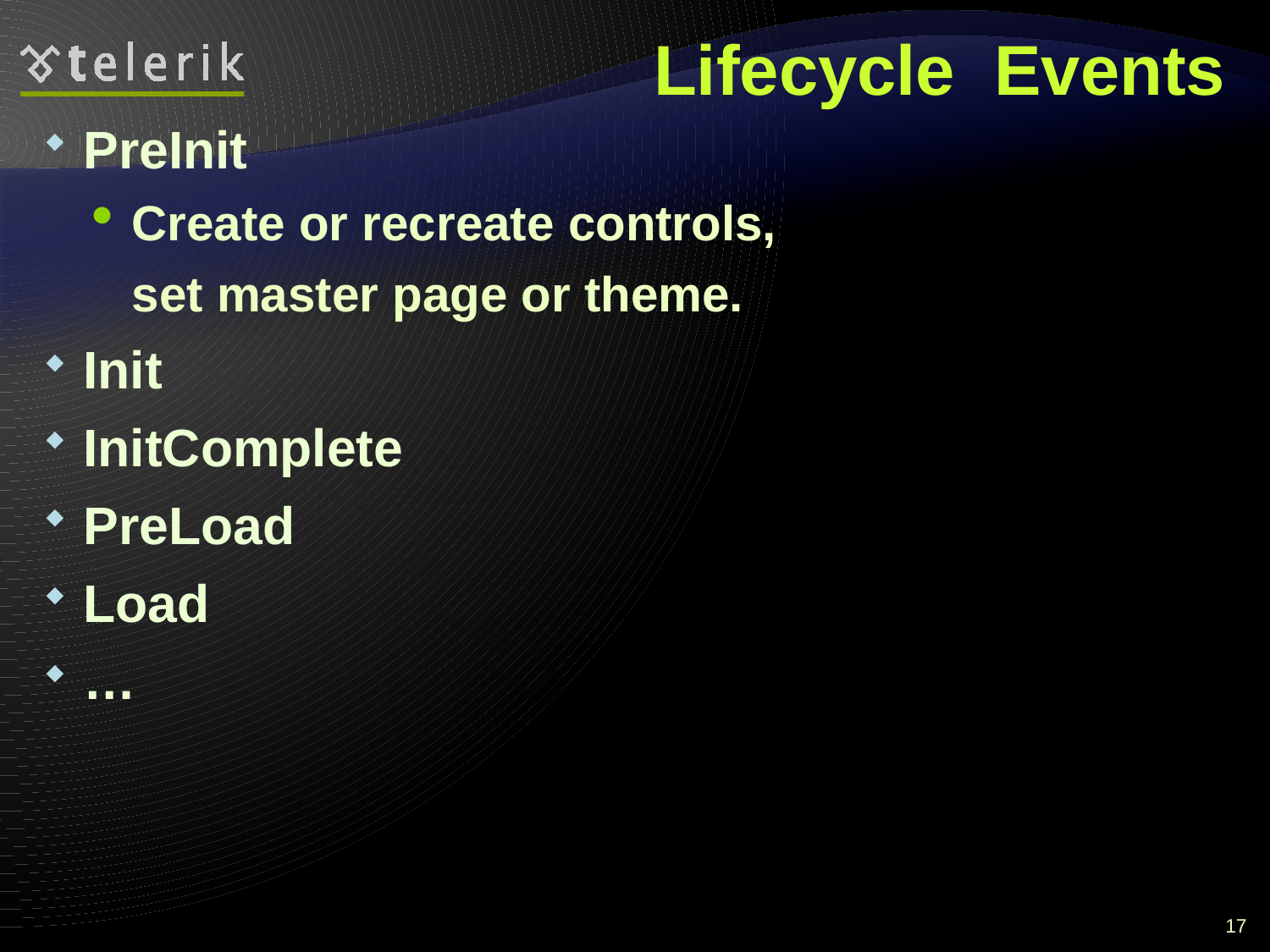

# Lifecycle  Events
PreInit
Create or recreate controls,
	set master page or theme.
Init
InitComplete
PreLoad
Load
…
17